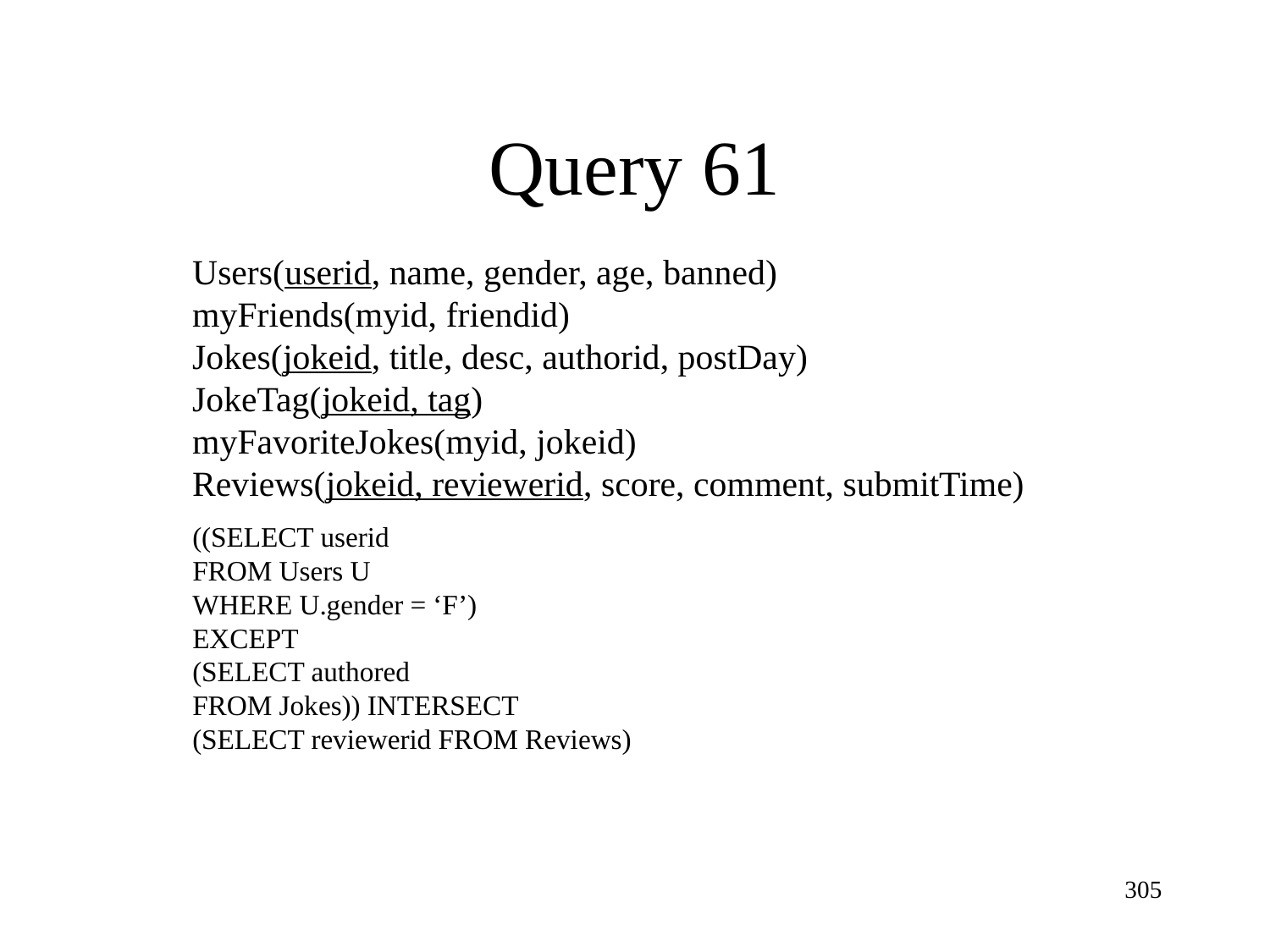

Query 61
Users(userid, name, gender, age, banned)
myFriends(myid, friendid)
Jokes(jokeid, title, desc, authorid, postDay)
JokeTag(jokeid, tag)
myFavoriteJokes(myid, jokeid)
Reviews(jokeid, reviewerid, score, comment, submitTime)
((SELECT userid
FROM Users U
WHERE U.gender = ‘F’)
EXCEPT
(SELECT authored
FROM Jokes)) INTERSECT
(SELECT reviewerid FROM Reviews)
305